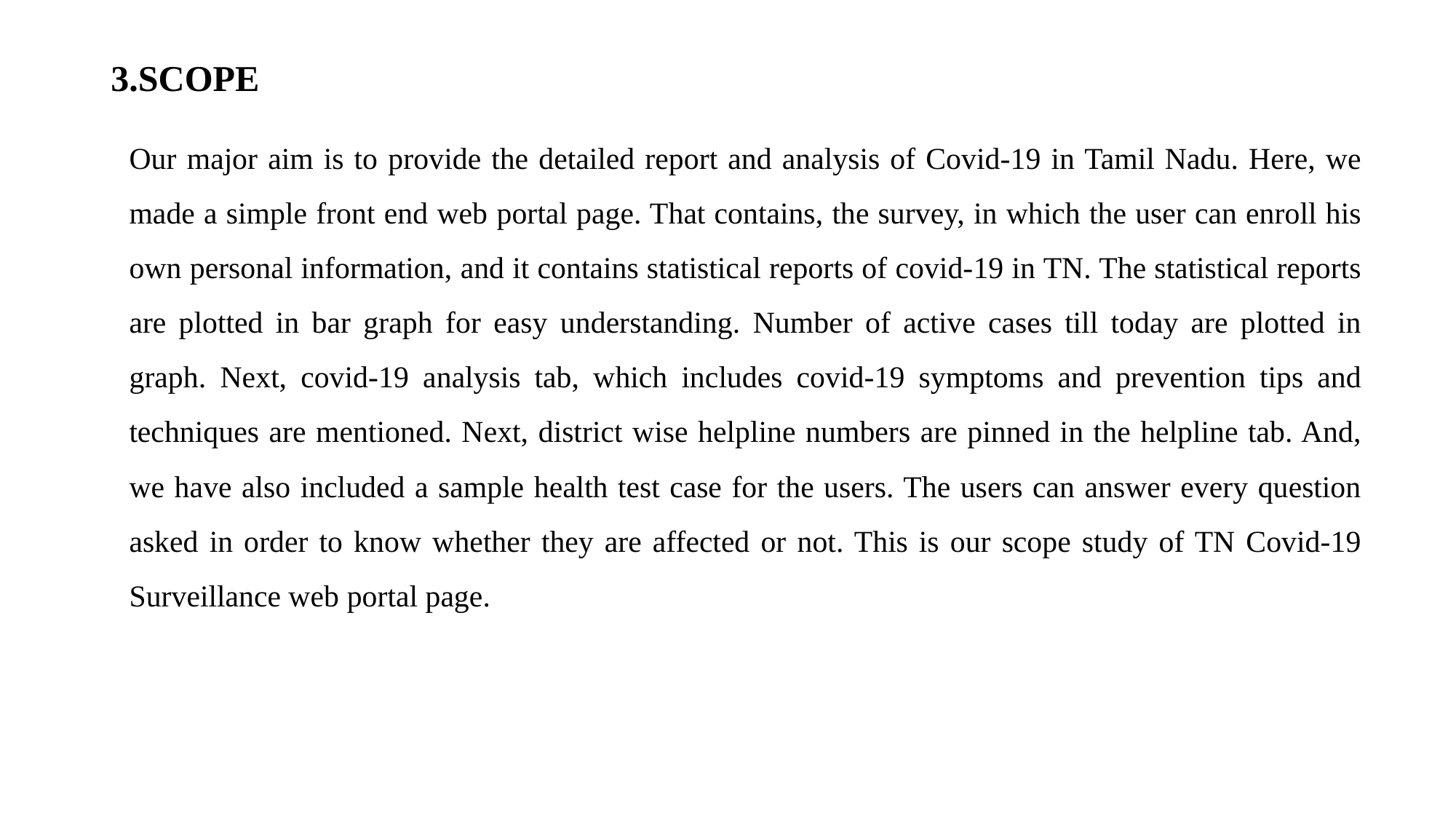

# 3.SCOPE
Our major aim is to provide the detailed report and analysis of Covid-19 in Tamil Nadu. Here, we made a simple front end web portal page. That contains, the survey, in which the user can enroll his own personal information, and it contains statistical reports of covid-19 in TN. The statistical reports are plotted in bar graph for easy understanding. Number of active cases till today are plotted in graph. Next, covid-19 analysis tab, which includes covid-19 symptoms and prevention tips and techniques are mentioned. Next, district wise helpline numbers are pinned in the helpline tab. And, we have also included a sample health test case for the users. The users can answer every question asked in order to know whether they are affected or not. This is our scope study of TN Covid-19 Surveillance web portal page.